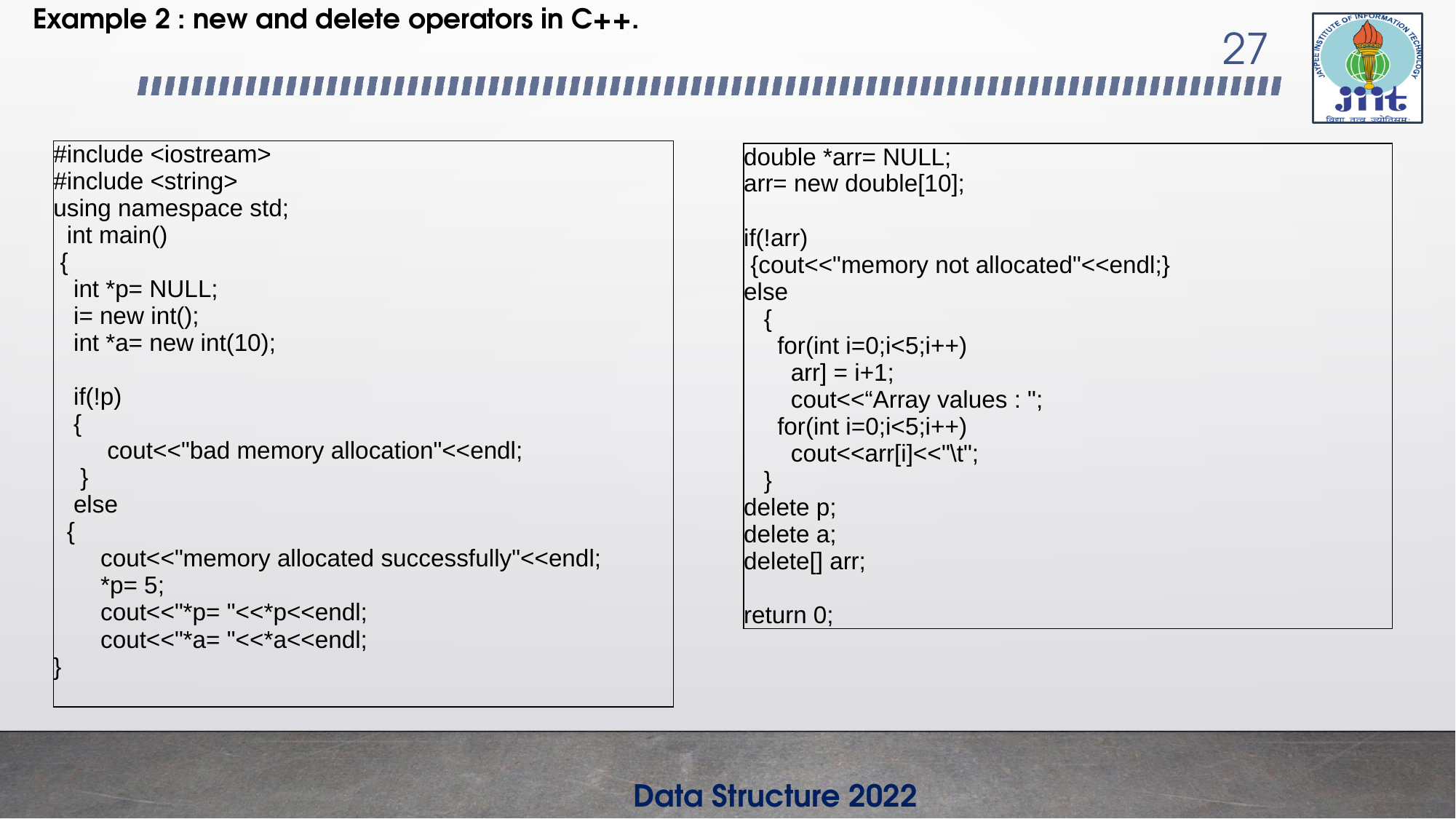

# Example 2 : new and delete operators in C++.
27
| #include <iostream> #include <string> using namespace std;   int main()  {    int \*p= NULL;    i= new int();    int \*a= new int(10);       if(!p)    {         cout<<"bad memory allocation"<<endl;     }    else   {        cout<<"memory allocated successfully"<<endl;        \*p= 5;        cout<<"\*p= "<<\*p<<endl;        cout<<"\*a= "<<\*a<<endl; } |
| --- |
| double \*arr= NULL; arr= new double[10]; if(!arr)  {cout<<"memory not allocated"<<endl;} else    {      for(int i=0;i<5;i++)        arr] = i+1;        cout<<“Array values : ";      for(int i=0;i<5;i++)        cout<<arr[i]<<"\t";    } delete p; delete a; delete[] arr;    return 0; |
| --- |